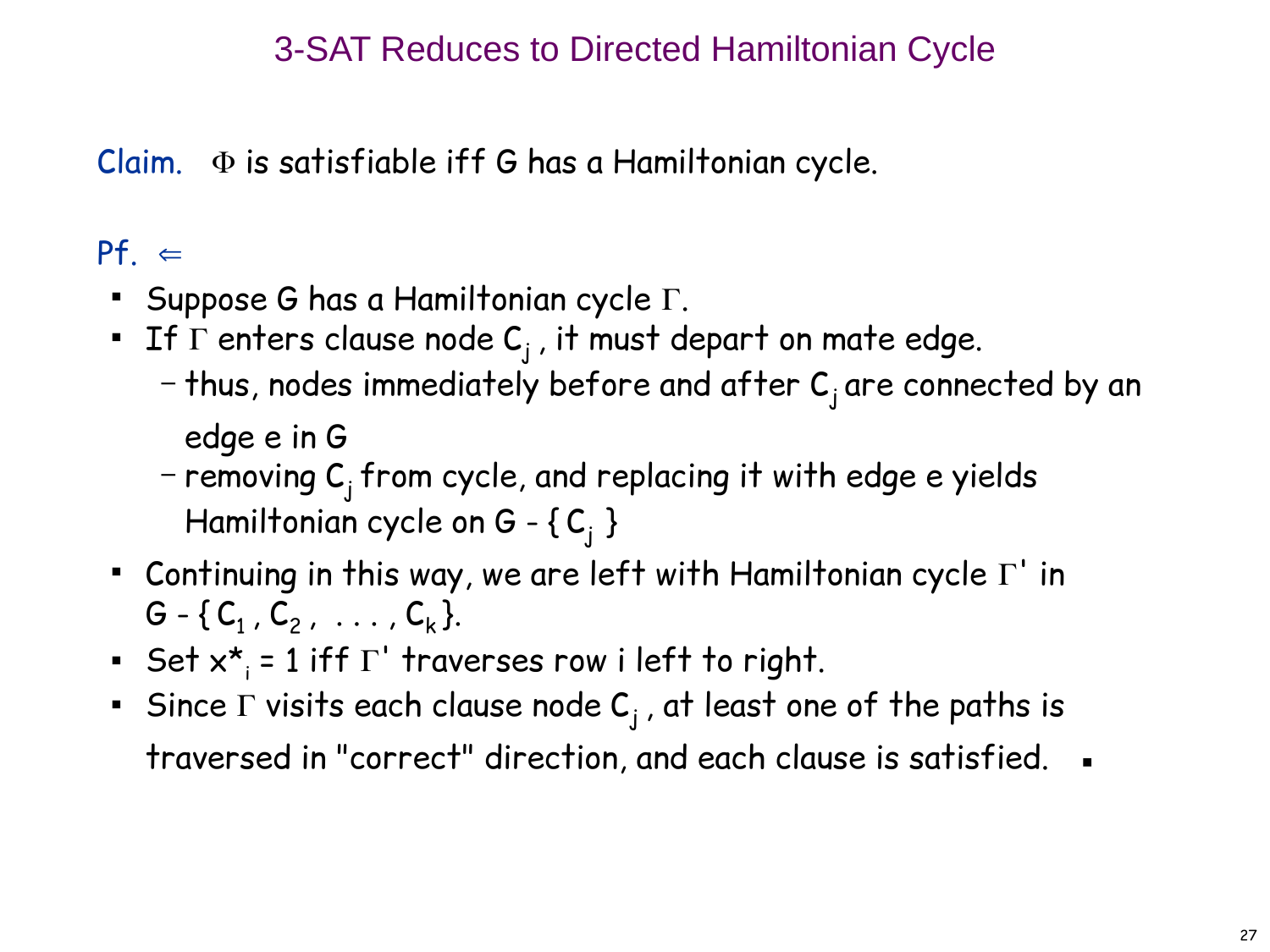

# 3-SAT Reduces to Directed Hamiltonian Cycle
Claim.   Φ is satisfiable iff G has a Hamiltonian cycle.

Pf.  ⇐
Suppose G has a Hamiltonian cycle Γ.
If Γ enters clause node Cj , it must depart on mate edge.
thus, nodes immediately before and after Cj are connected by an edge e in G
removing Cj from cycle, and replacing it with edge e yields Hamiltonian cycle on G - { Cj  }
Continuing in this way, we are left with Hamiltonian cycle Γ' in
G - { C1 , C2 ,  . . . , Ck }.
Set x*i = 1 iff Γ' traverses row i left to right.
Since Γ visits each clause node Cj , at least one of the paths is traversed in "correct" direction, and each clause is satisfied.   ▪

27